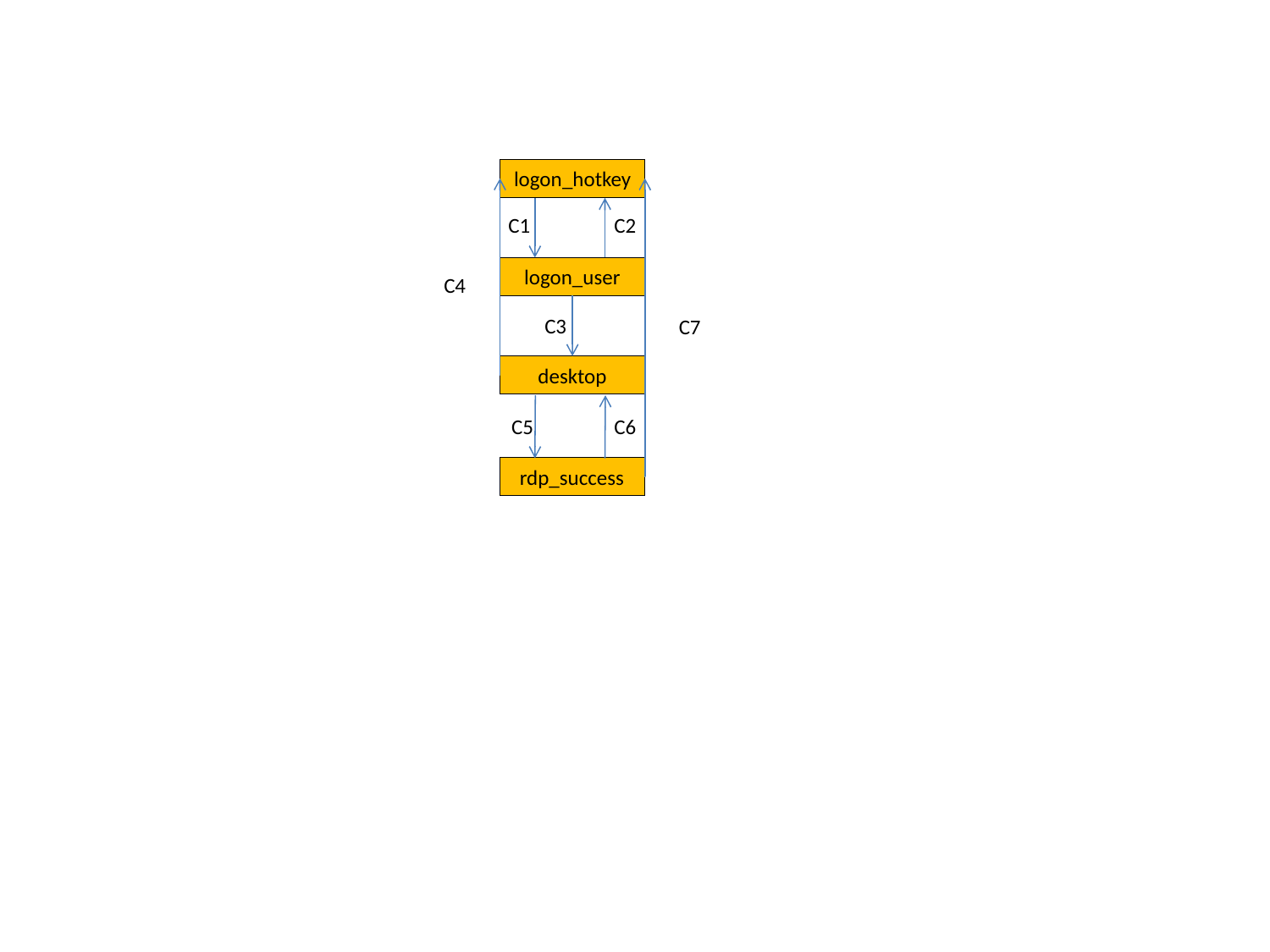

logon_hotkey
C1
C2
logon_user
C4
C3
C7
desktop
C5
C6
rdp_success